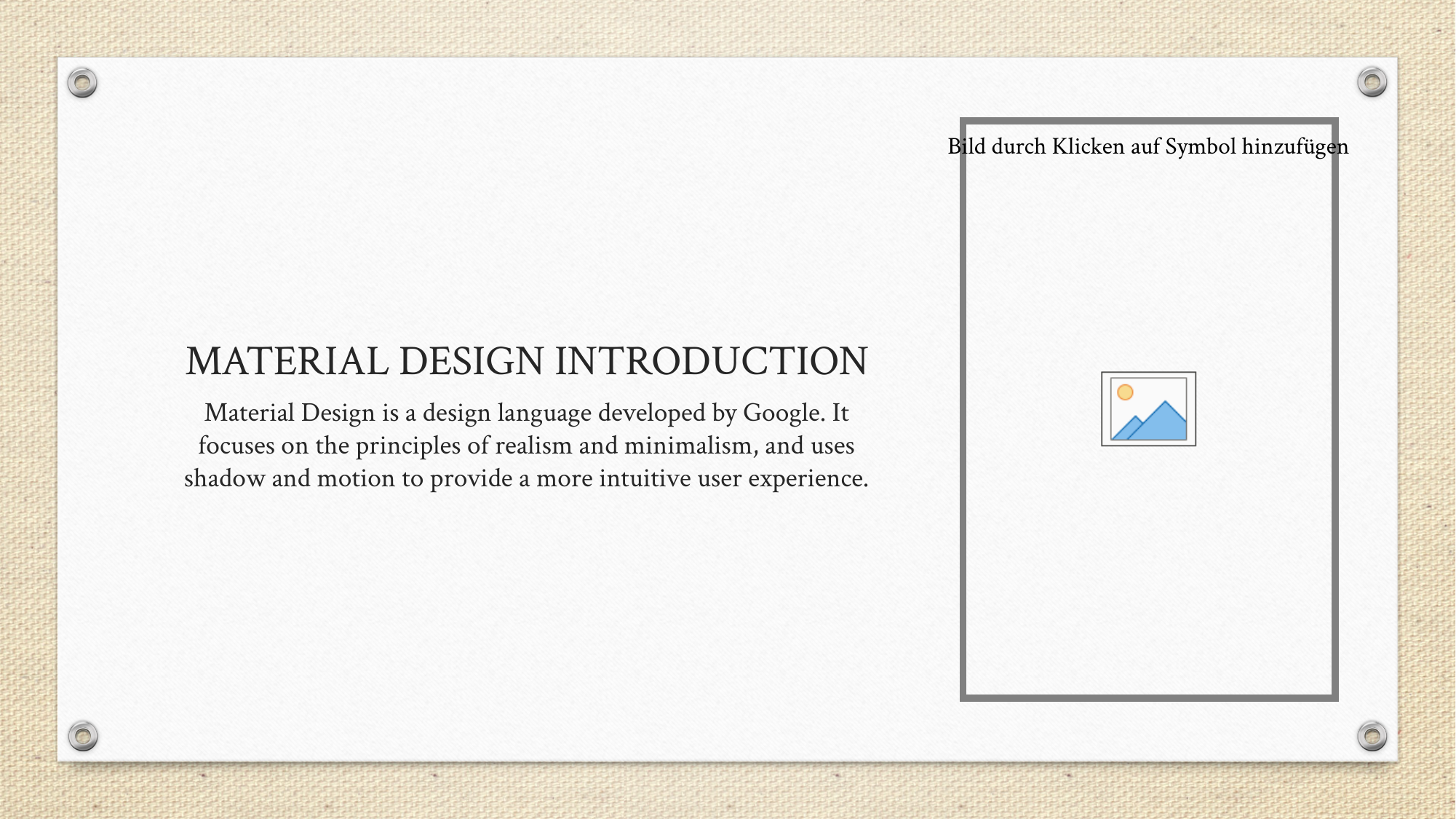

# MATERIAL DESIGN INTRODUCTION
Material Design is a design language developed by Google. It focuses on the principles of realism and minimalism, and uses shadow and motion to provide a more intuitive user experience.